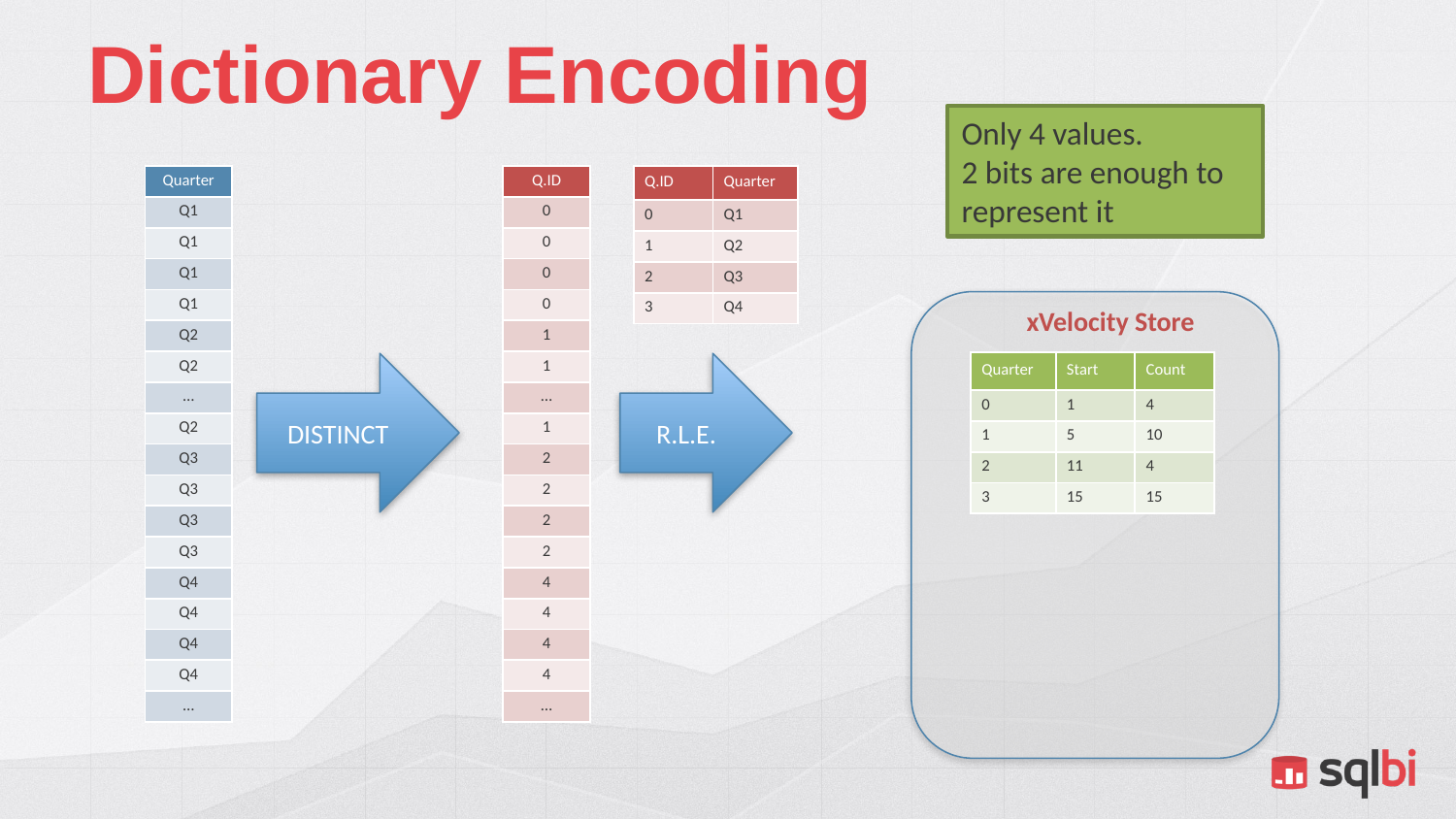

# Dictionary Encoding
Only 4 values.
2 bits are enough to
represent it
| Quarter |
| --- |
| Q1 |
| Q1 |
| Q1 |
| Q1 |
| Q2 |
| Q2 |
| … |
| Q2 |
| Q3 |
| Q3 |
| Q3 |
| Q3 |
| Q4 |
| Q4 |
| Q4 |
| Q4 |
| … |
| Q.ID |
| --- |
| 0 |
| 0 |
| 0 |
| 0 |
| 1 |
| 1 |
| … |
| 1 |
| 2 |
| 2 |
| 2 |
| 2 |
| 4 |
| 4 |
| 4 |
| 4 |
| … |
| Q.ID | Quarter |
| --- | --- |
| 0 | Q1 |
| 1 | Q2 |
| 2 | Q3 |
| 3 | Q4 |

xVelocity Store
| Quarter | Start | Count |
| --- | --- | --- |
| 0 | 1 | 4 |
| 1 | 5 | 10 |
| 2 | 11 | 4 |
| 3 | 15 | 15 |
DISTINCT
R.L.E.